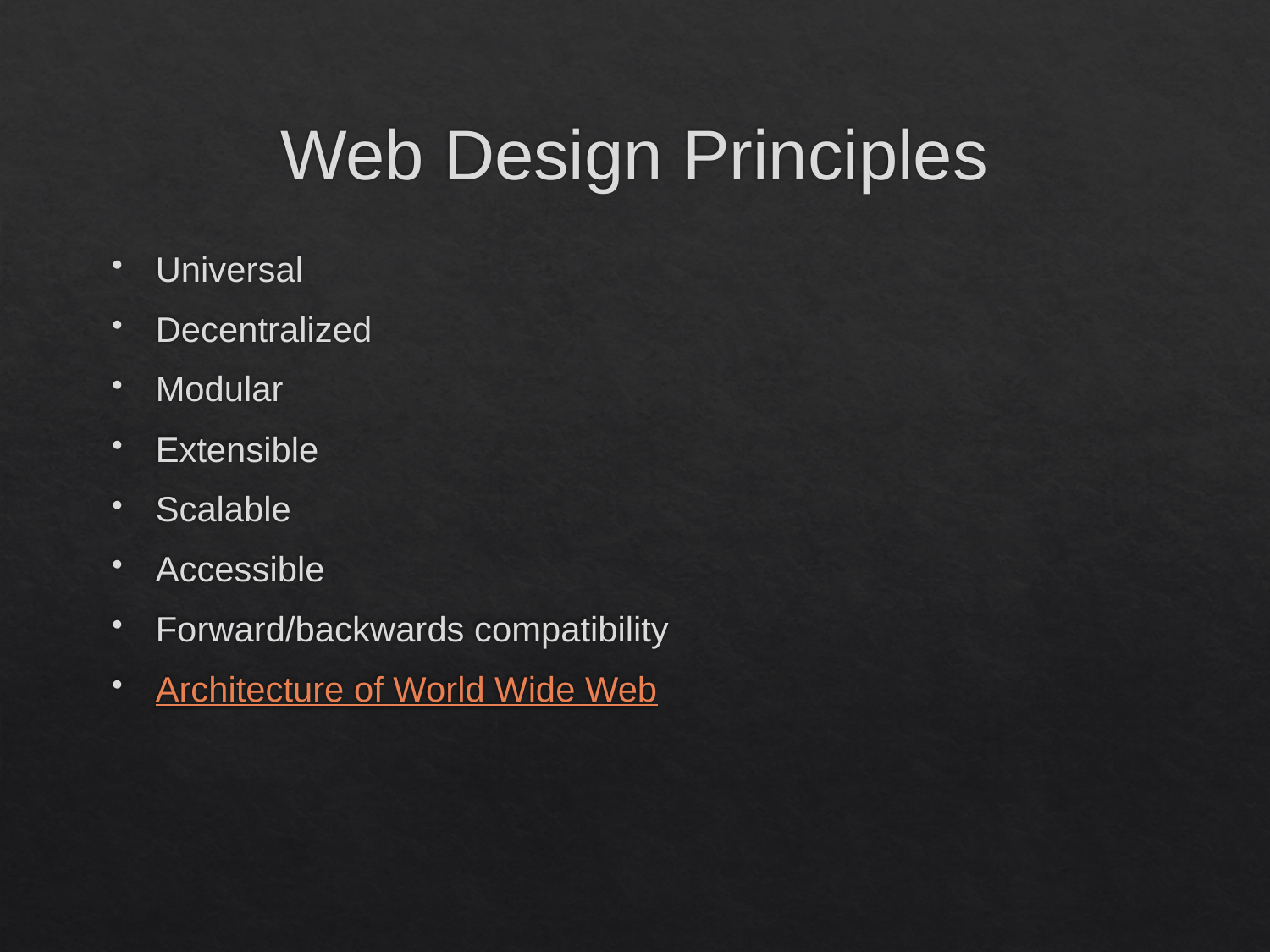

# Web Design Principles
Universal
Decentralized
Modular
Extensible
Scalable
Accessible
Forward/backwards compatibility
Architecture of World Wide Web